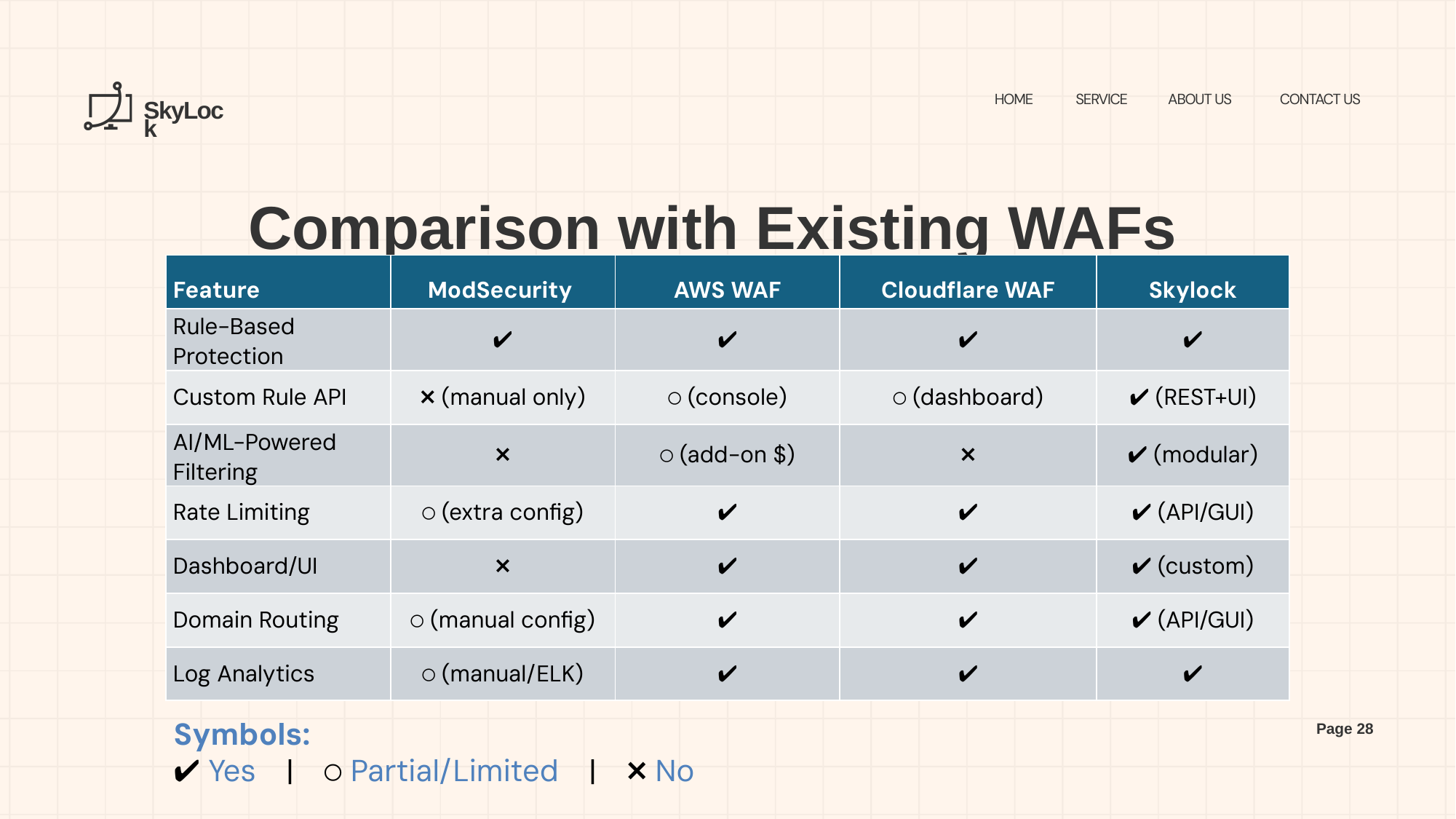

HOME
SERVICE
ABOUT US
CONTACT US
SkyLock
Comparison with Existing WAFs
| Feature | ModSecurity | AWS WAF | Cloudflare WAF | Skylock |
| --- | --- | --- | --- | --- |
| Rule-Based Protection | ✔️ | ✔️ | ✔️ | ✔️ |
| Custom Rule API | ❌ (manual only) | ⚪ (console) | ⚪ (dashboard) | ✔️ (REST+UI) |
| AI/ML-Powered Filtering | ❌ | ⚪ (add-on $) | ❌ | ✔️ (modular) |
| Rate Limiting | ⚪ (extra config) | ✔️ | ✔️ | ✔️ (API/GUI) |
| Dashboard/UI | ❌ | ✔️ | ✔️ | ✔️ (custom) |
| Domain Routing | ⚪ (manual config) | ✔️ | ✔️ | ✔️ (API/GUI) |
| Log Analytics | ⚪ (manual/ELK) | ✔️ | ✔️ | ✔️ |
Symbols:
✔️ Yes | ⚪ Partial/Limited | ❌ No
Page 28